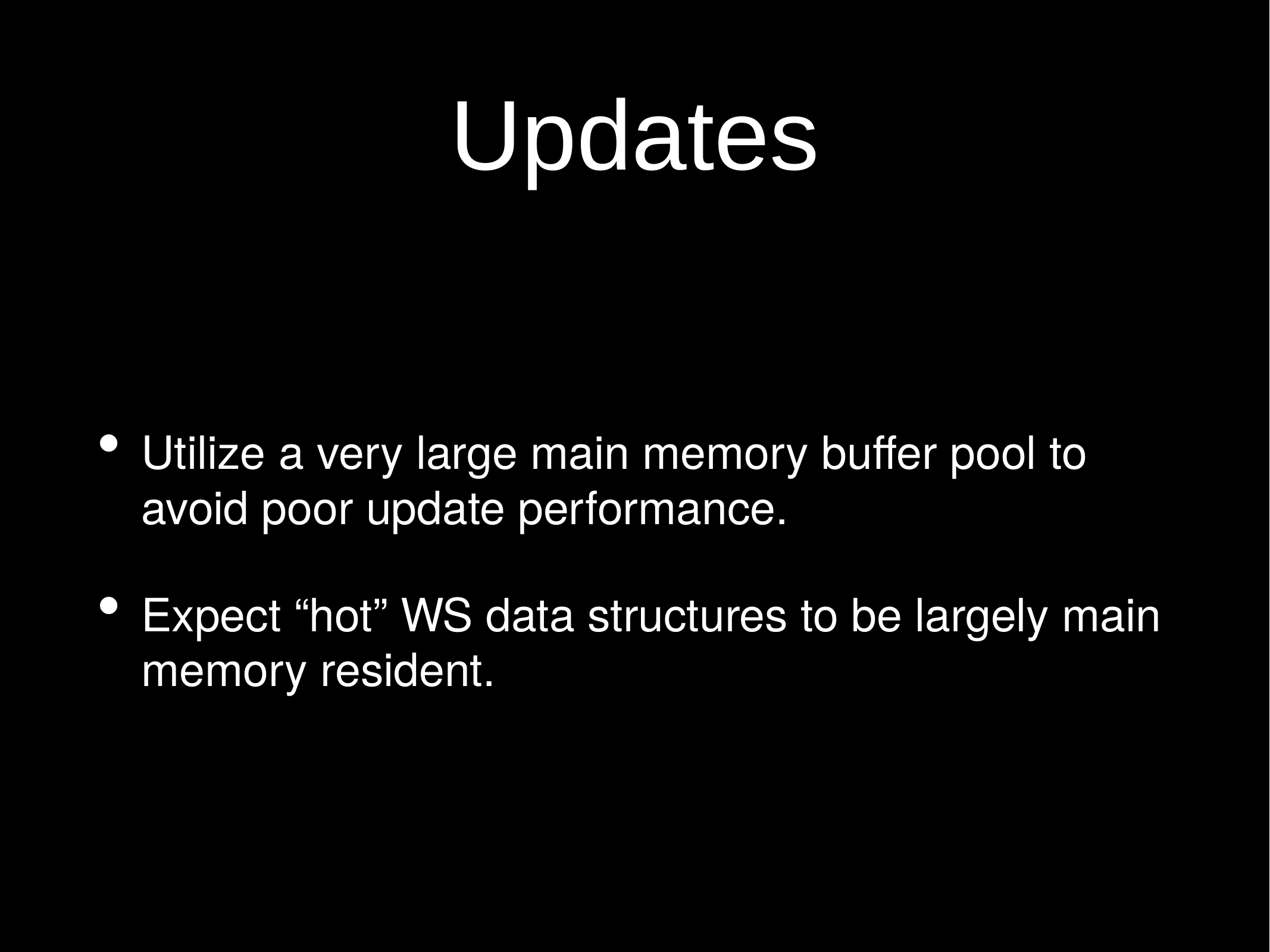

# Updates
Utilize a very large main memory buffer pool to avoid poor update performance.
Expect “hot” WS data structures to be largely main memory resident.